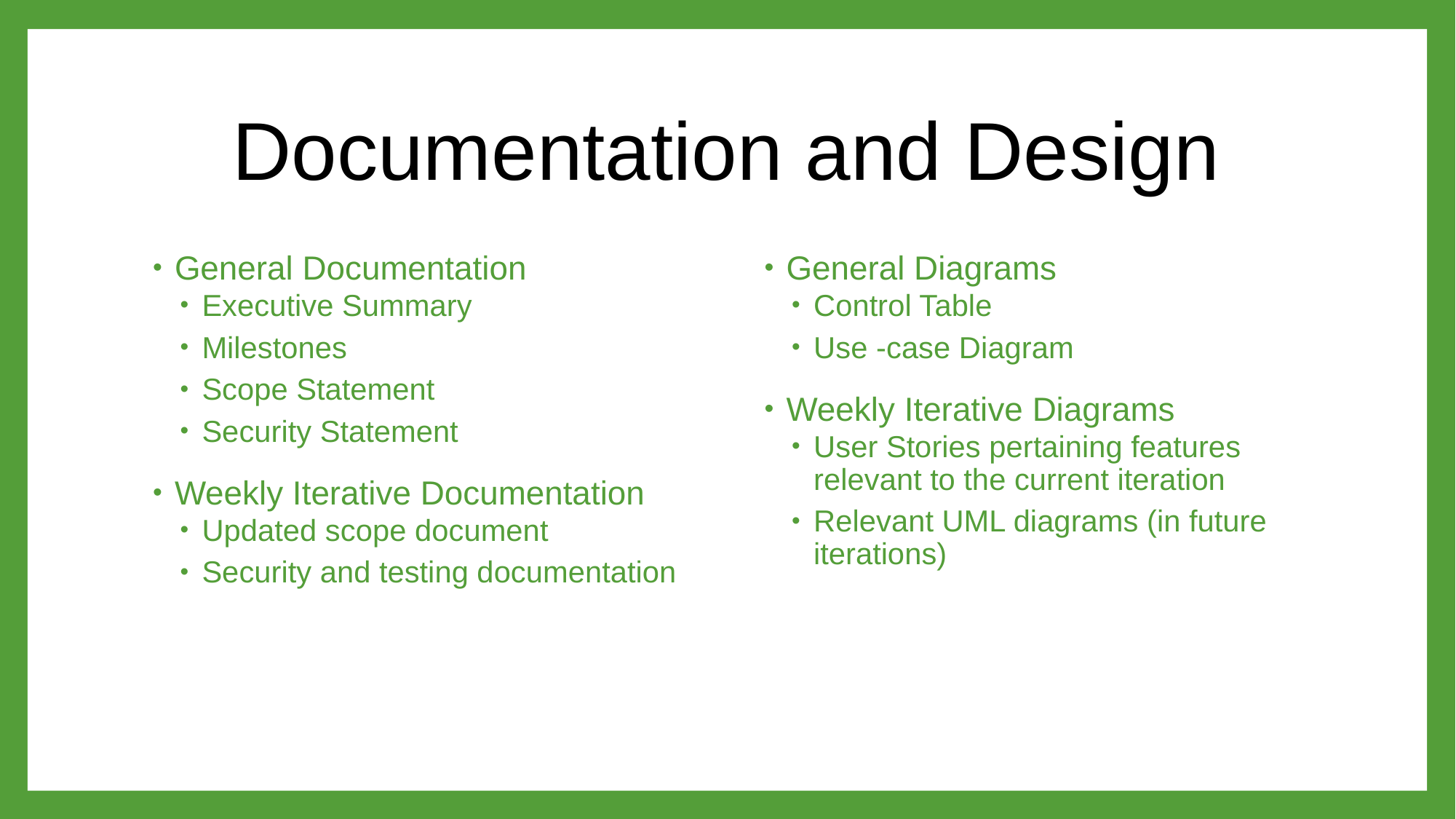

# Documentation and Design
General Documentation
Executive Summary
Milestones
Scope Statement
Security Statement
Weekly Iterative Documentation
Updated scope document
Security and testing documentation

General Diagrams
Control Table
Use -case Diagram
Weekly Iterative Diagrams
User Stories pertaining features relevant to the current iteration
Relevant UML diagrams (in future iterations)